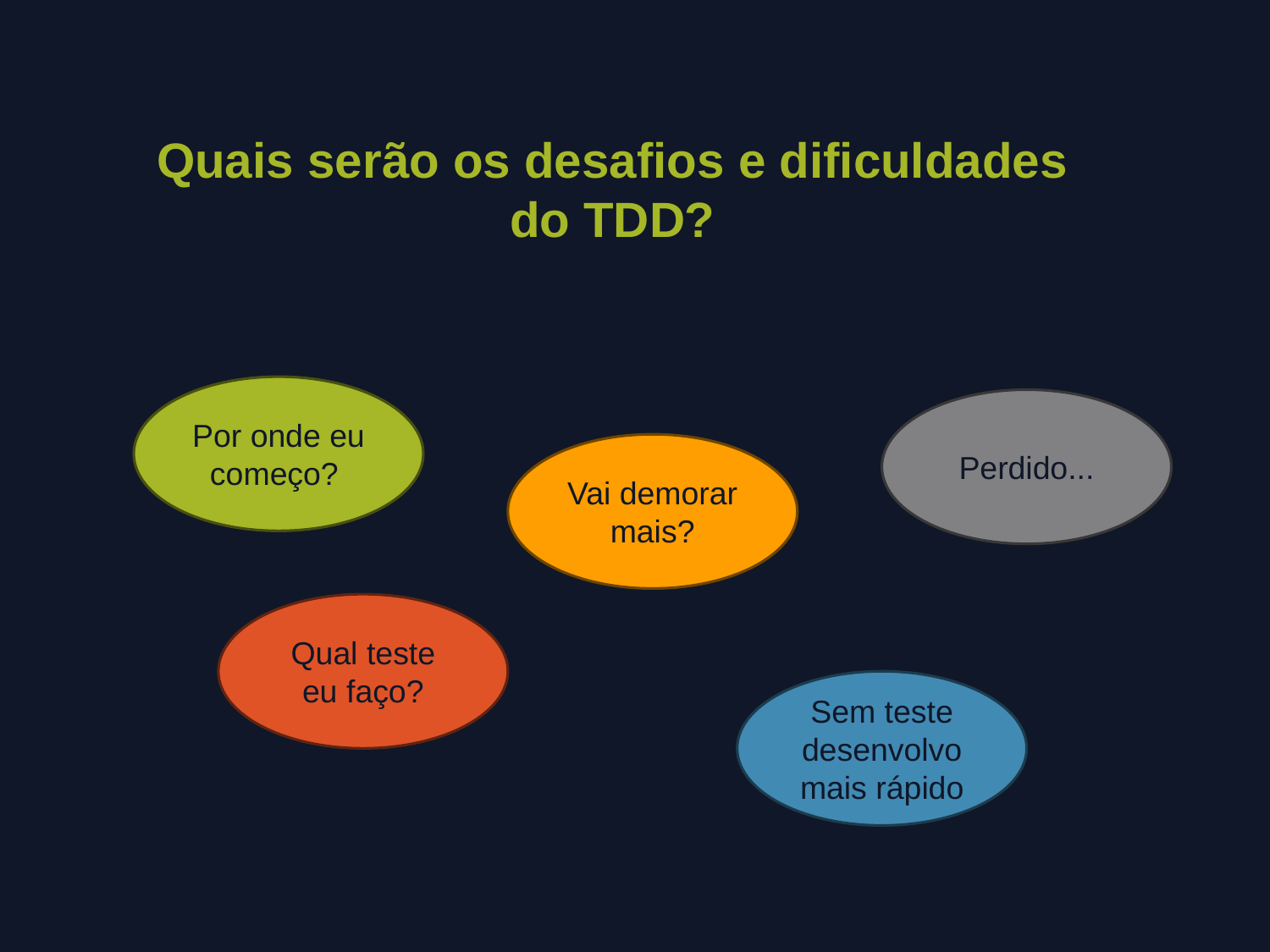

Quais serão os desafios e dificuldades do TDD?
Por onde eu começo?
Perdido...
Vai demorar mais?
Qual teste eu faço?
Sem teste desenvolvo mais rápido